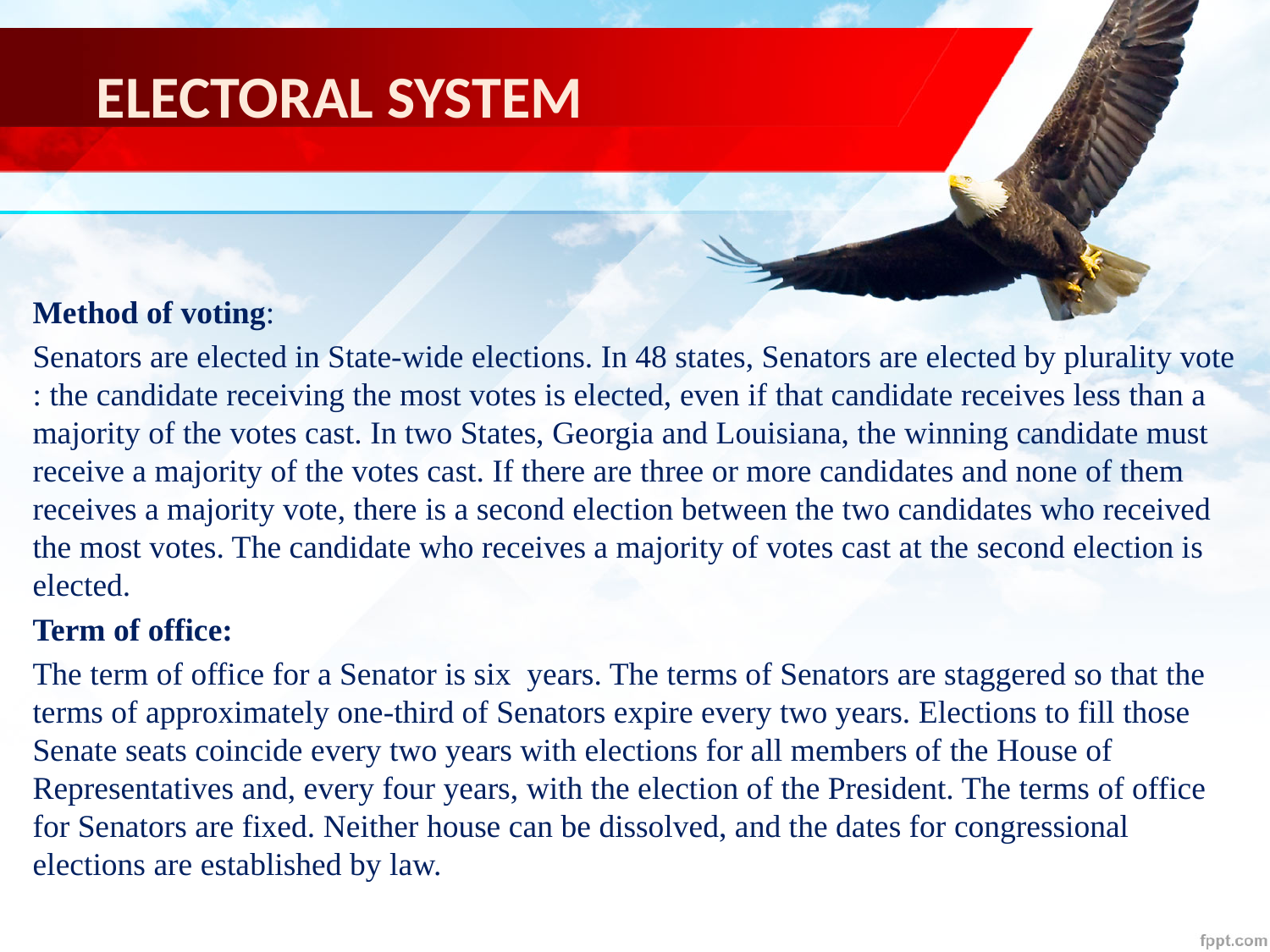

# ELECTORAL SYSTEM
Method of voting:
Senators are elected in State-wide elections. In 48 states, Senators are elected by plurality vote : the candidate receiving the most votes is elected, even if that candidate receives less than a majority of the votes cast. In two States, Georgia and Louisiana, the winning candidate must receive a majority of the votes cast. If there are three or more candidates and none of them receives a majority vote, there is a second election between the two candidates who received the most votes. The candidate who receives a majority of votes cast at the second election is elected.
Term of office:
The term of office for a Senator is six  years. The terms of Senators are staggered so that the terms of approximately one-third of Senators expire every two years. Elections to fill those Senate seats coincide every two years with elections for all members of the House of Representatives and, every four years, with the election of the President. The terms of office for Senators are fixed. Neither house can be dissolved, and the dates for congressional elections are established by law.